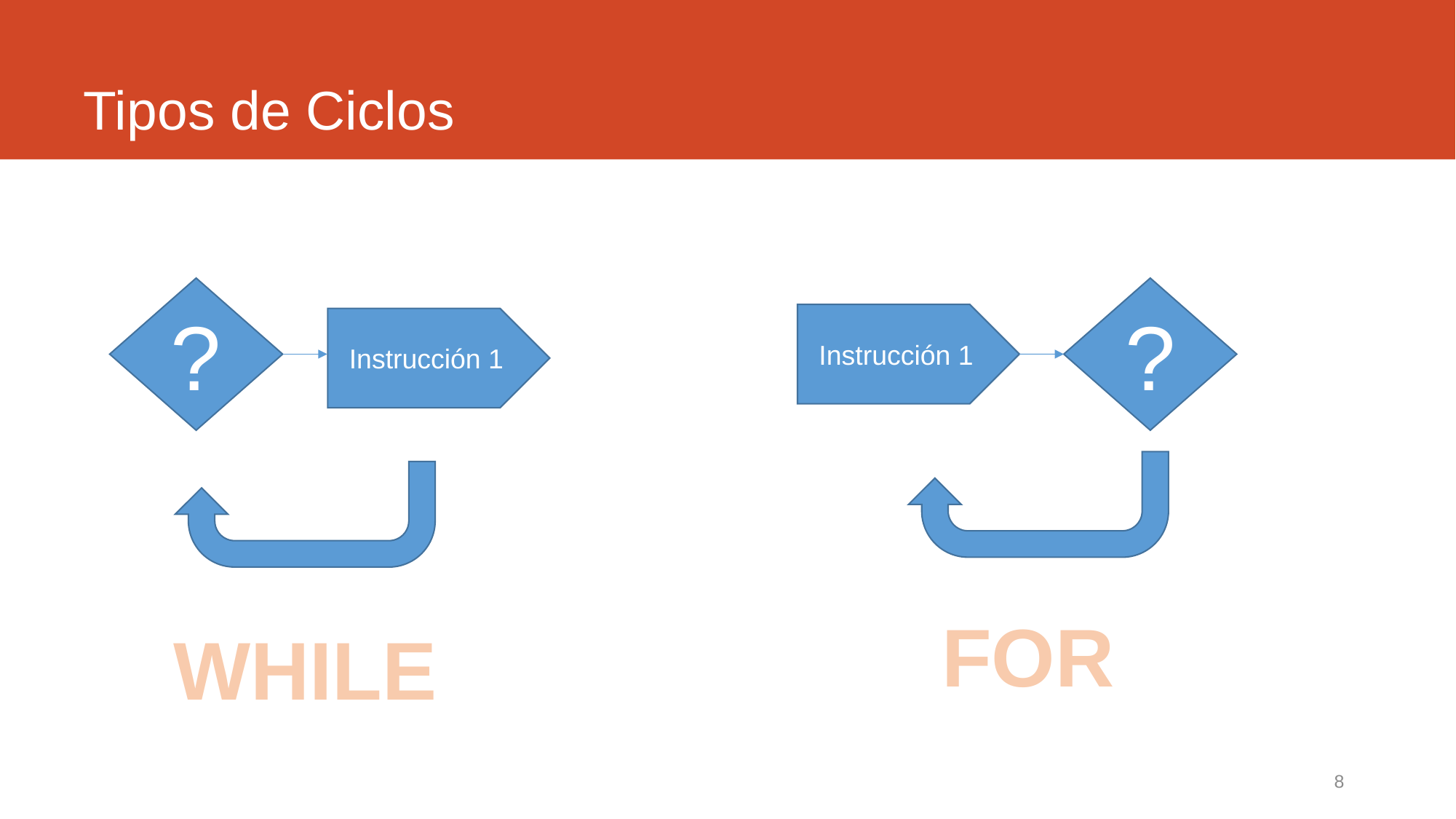

# Tipos de Ciclos
?
?
Instrucción 1
Instrucción 1

FOR
WHILE
8